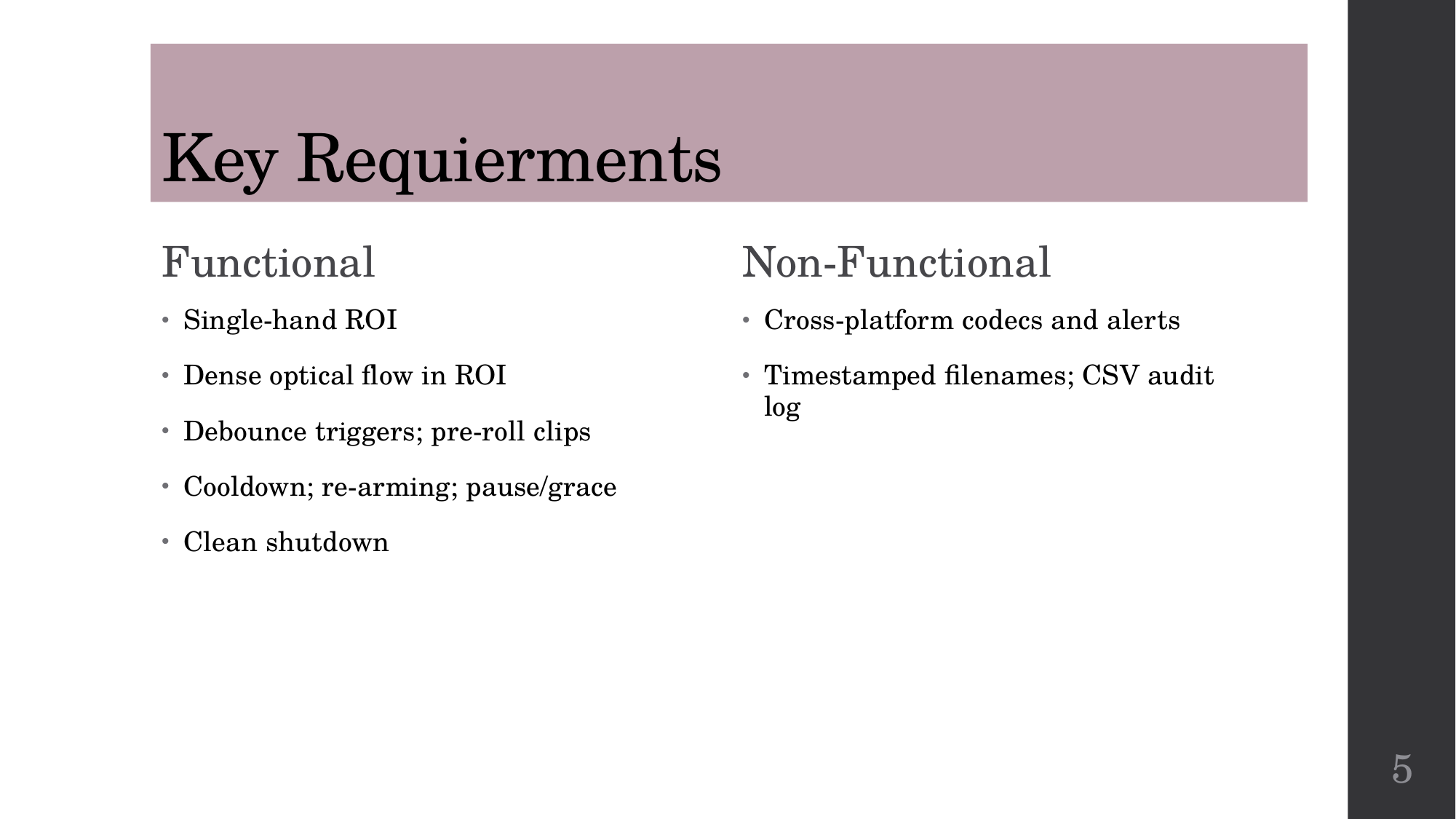

# Key Requierments
Functional
Non-Functional
Single-hand ROI
Dense optical flow in ROI
Debounce triggers; pre-roll clips
Cooldown; re-arming; pause/grace
Clean shutdown
Cross-platform codecs and alerts
Timestamped filenames; CSV audit log
5